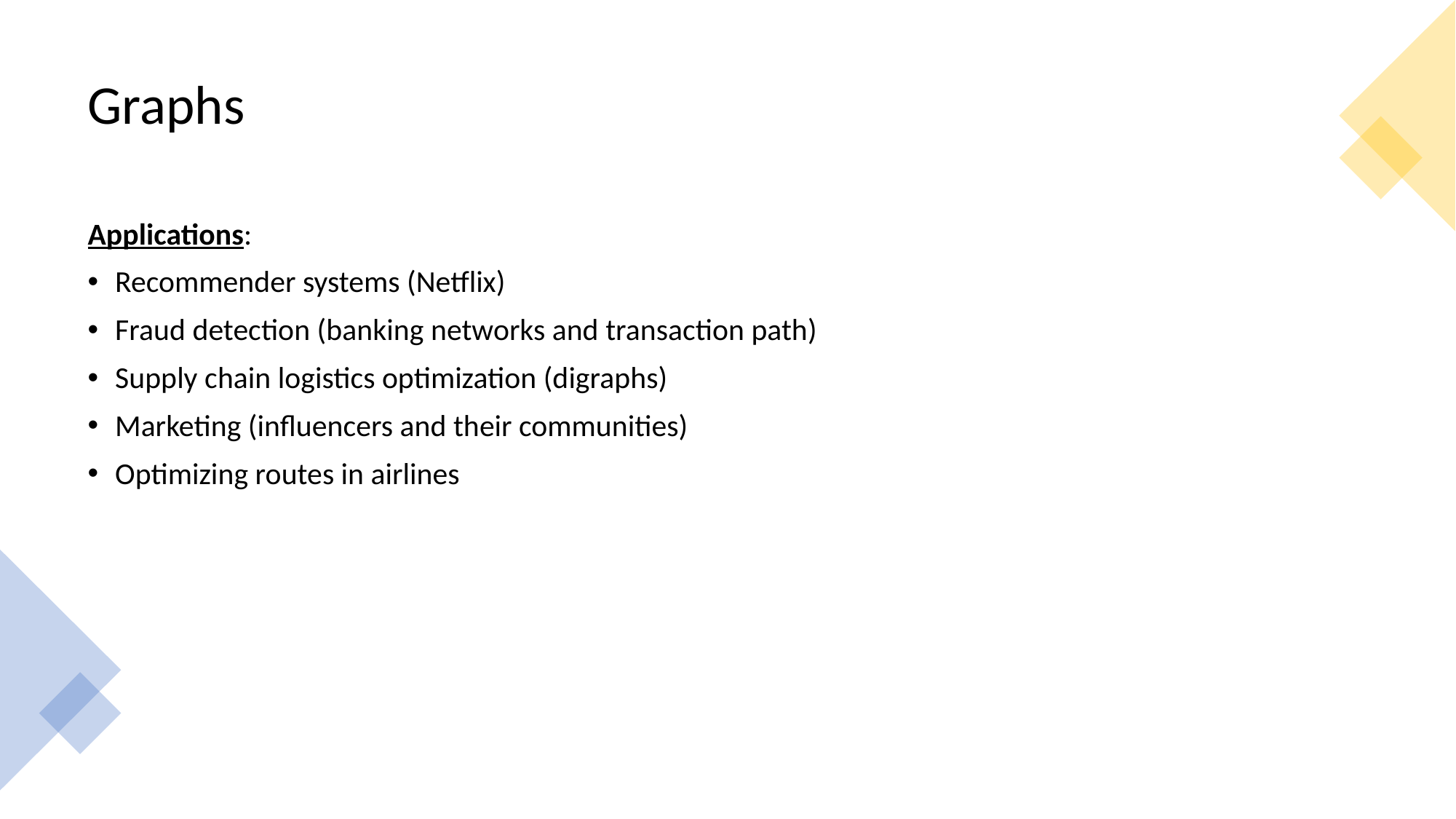

# Graphs
Applications:
Recommender systems (Netflix)
Fraud detection (banking networks and transaction path)
Supply chain logistics optimization (digraphs)
Marketing (influencers and their communities)
Optimizing routes in airlines